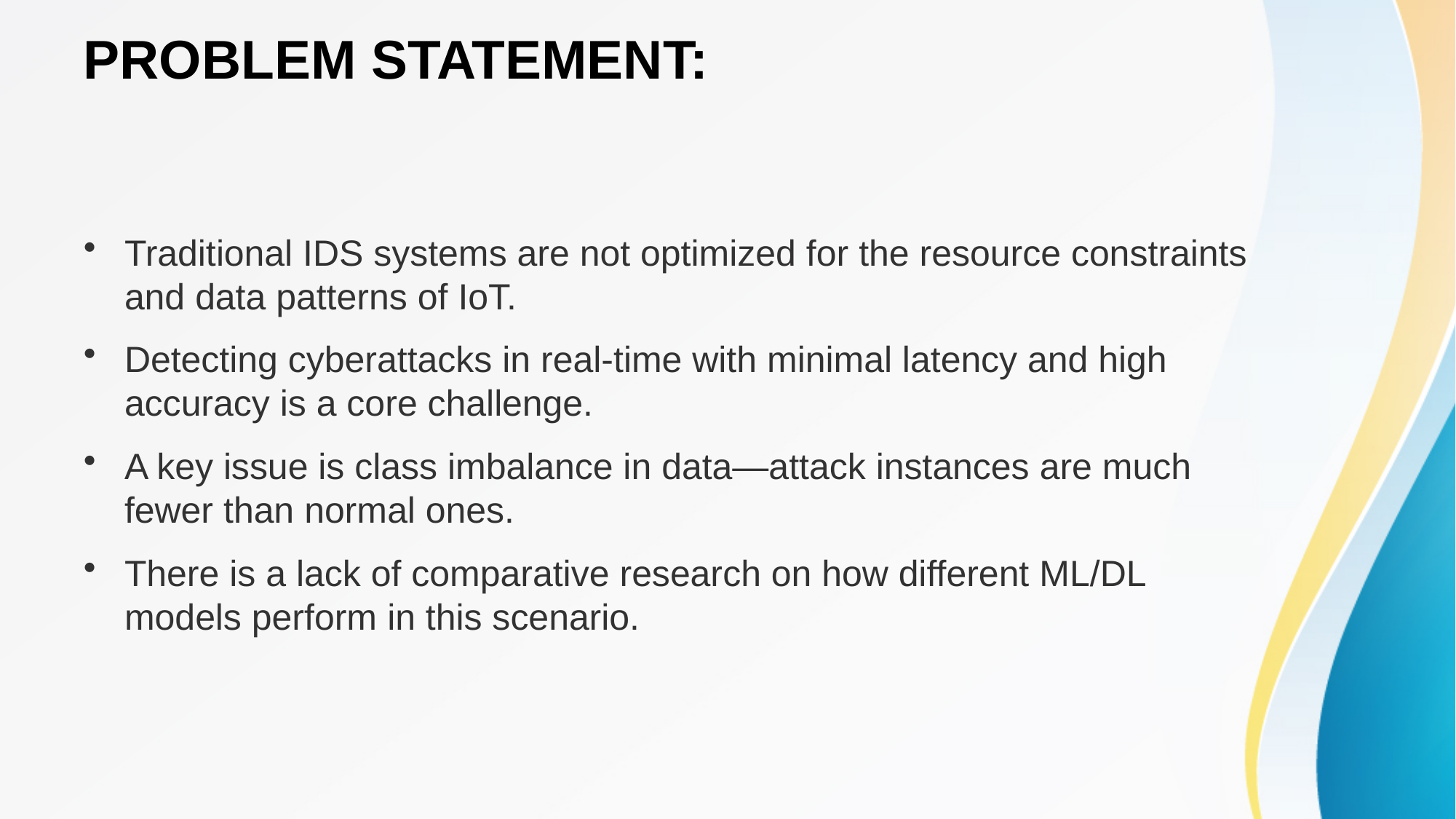

# PROBLEM STATEMENT:
Traditional IDS systems are not optimized for the resource constraints and data patterns of IoT.
Detecting cyberattacks in real-time with minimal latency and high accuracy is a core challenge.
A key issue is class imbalance in data—attack instances are much fewer than normal ones.
There is a lack of comparative research on how different ML/DL models perform in this scenario.